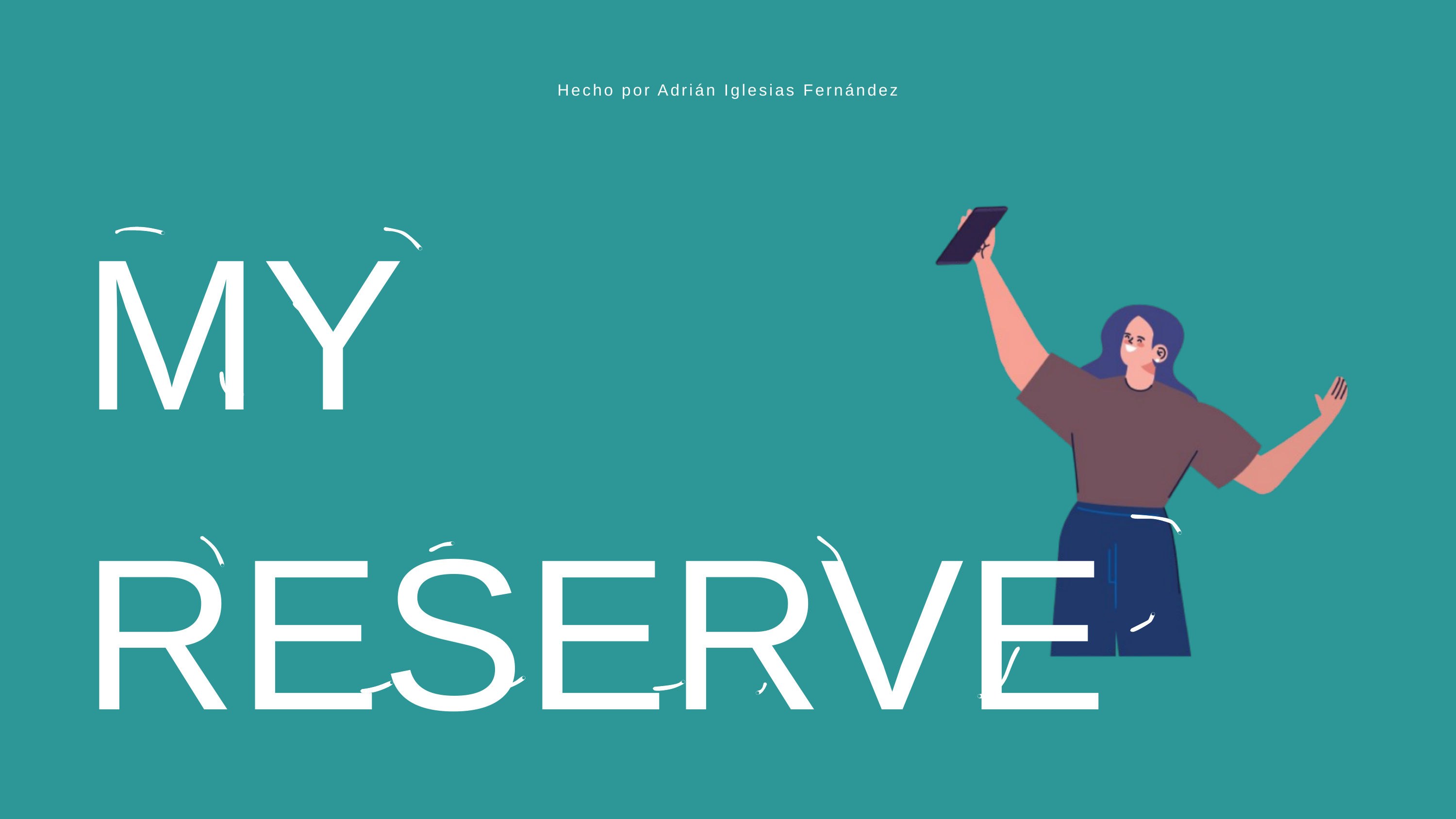

Hecho por Adrián Iglesias Fernández
MY
RESERVE